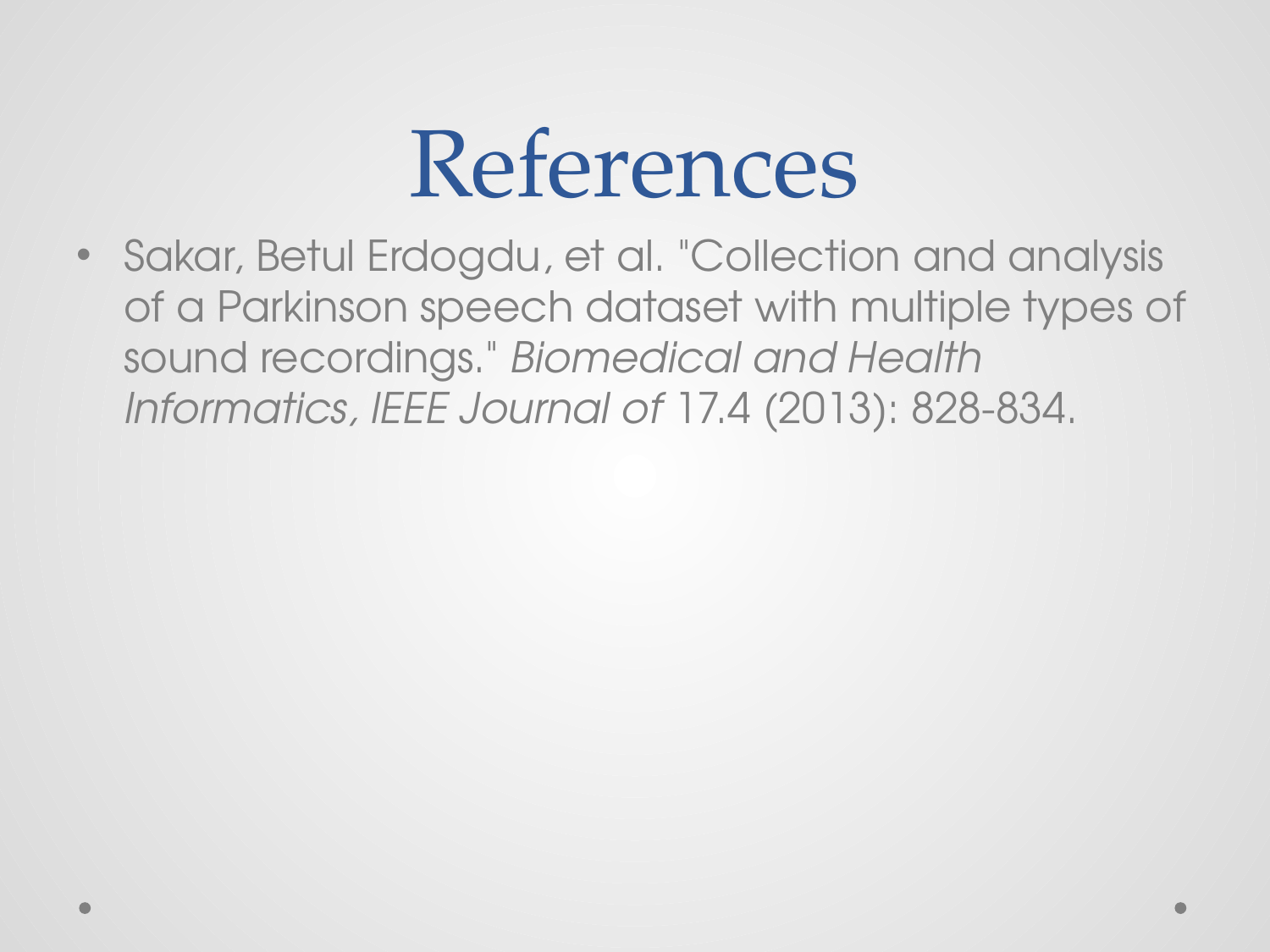

# References
Sakar, Betul Erdogdu, et al. "Collection and analysis of a Parkinson speech dataset with multiple types of sound recordings." Biomedical and Health Informatics, IEEE Journal of 17.4 (2013): 828-834.